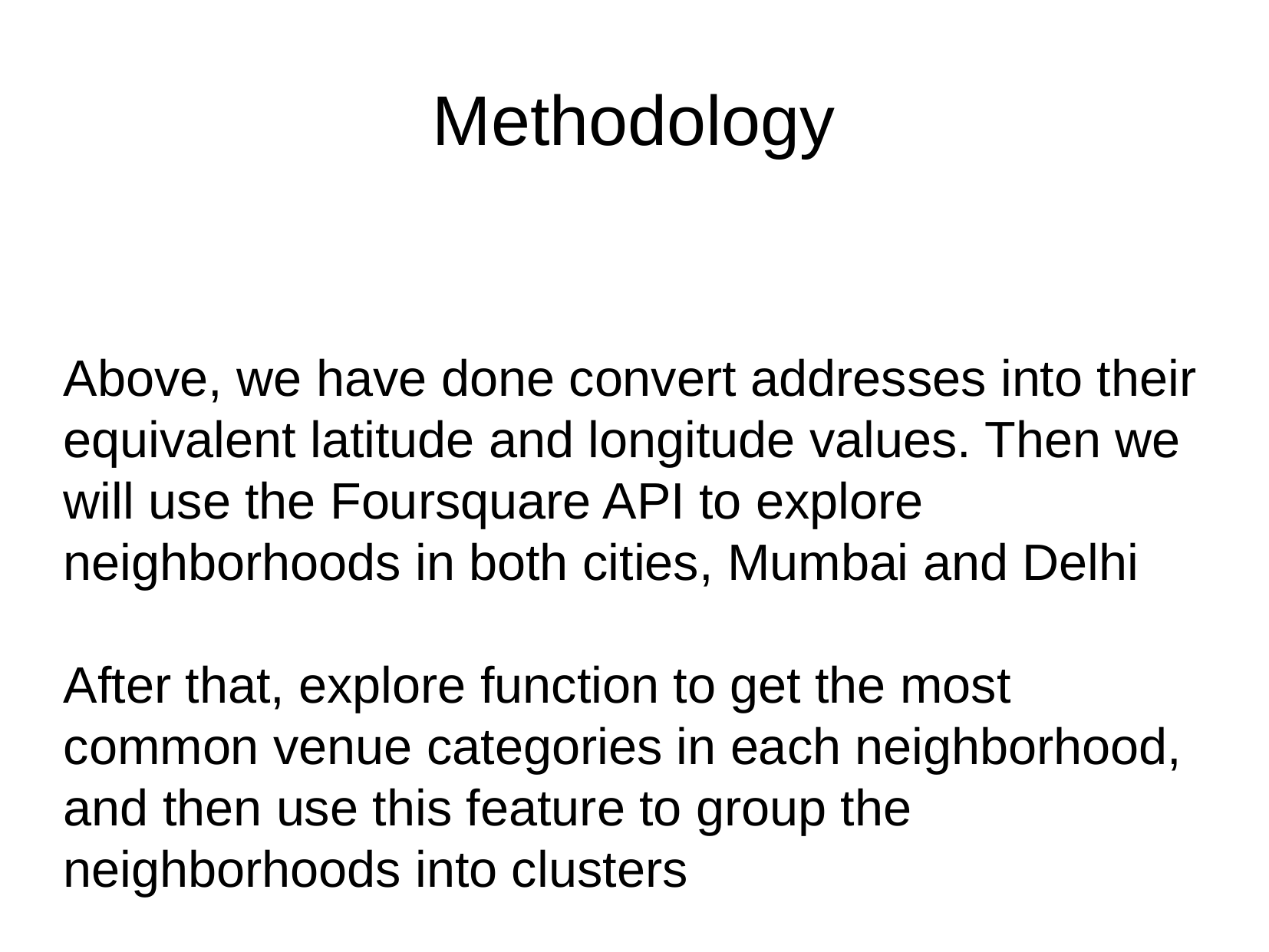

Methodology

Above, we have done convert addresses into their equivalent latitude and longitude values. Then we will use the Foursquare API to explore neighborhoods in both cities, Mumbai and Delhi

After that, explore function to get the most common venue categories in each neighborhood, and then use this feature to group the neighborhoods into clusters

K-means clustering algorithm will be use to complete this task. And also, the Folium library to visualize the neighborhoods in Mumbai and Delhi and their emerging clusters.

Based on dataframe analysis above, we found out that 400003 area in Mumbai and 110001 area in Delhi are both have the highest number of area within itself.